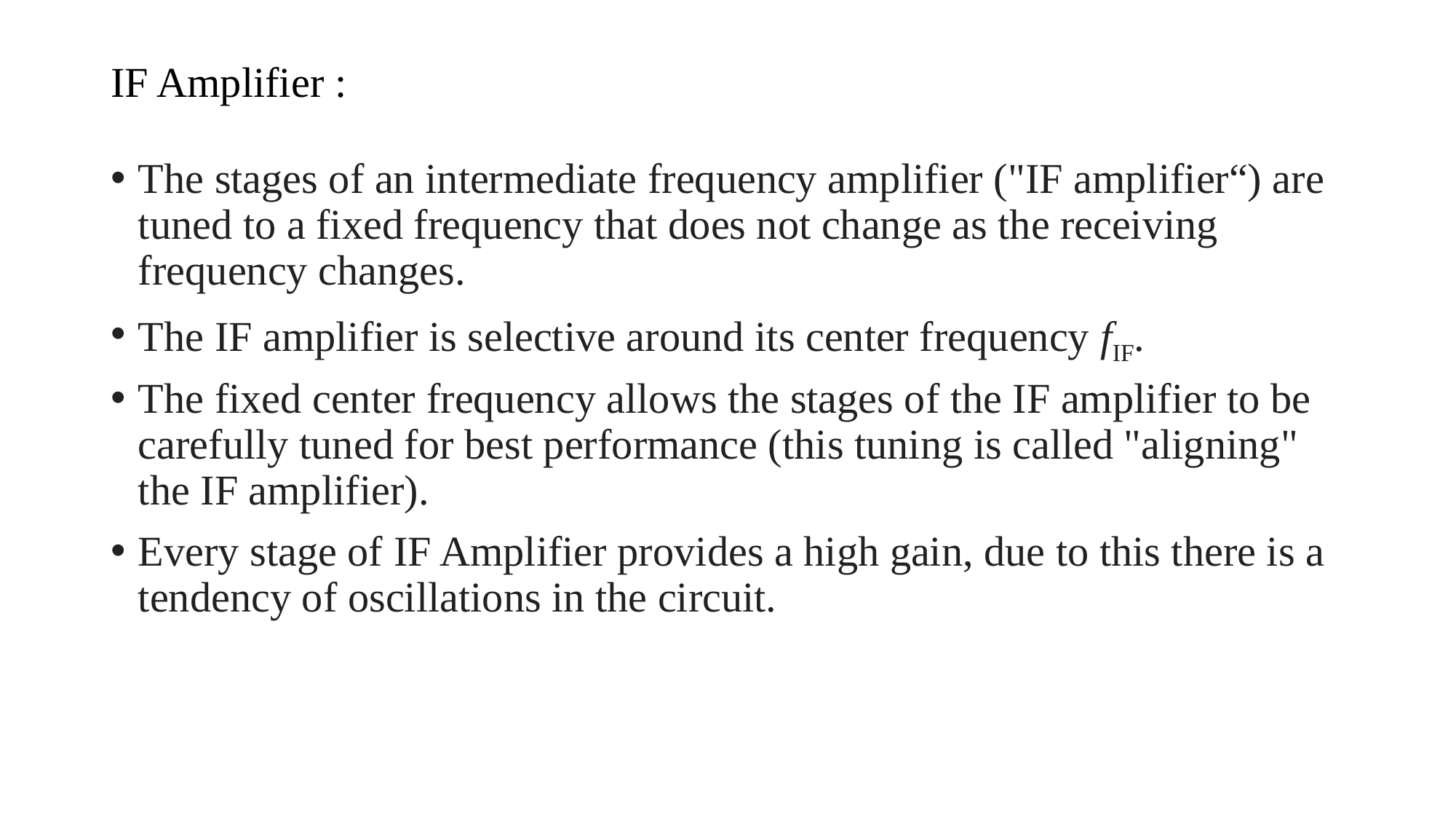

# IF Amplifier :
The stages of an intermediate frequency amplifier ("IF amplifier“) are tuned to a fixed frequency that does not change as the receiving frequency changes.
The IF amplifier is selective around its center frequency fIF.
The fixed center frequency allows the stages of the IF amplifier to be carefully tuned for best performance (this tuning is called "aligning" the IF amplifier).
Every stage of IF Amplifier provides a high gain, due to this there is a tendency of oscillations in the circuit.